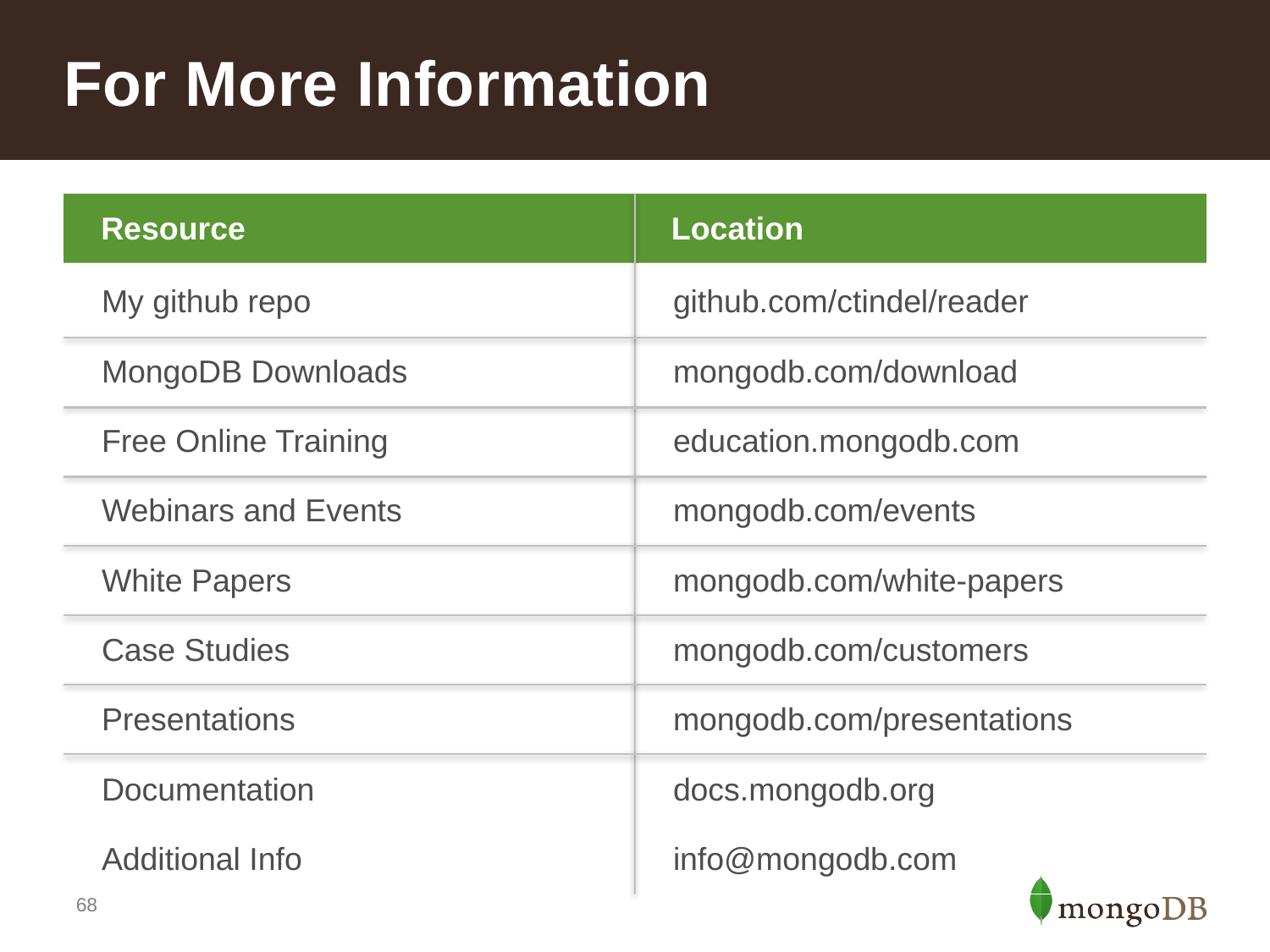

# For More Information

| Resource | Location |
| --- | --- |
| My github repo | github.com/ctindel/reader |
| MongoDB Downloads | mongodb.com/download |
| Free Online Training | education.mongodb.com |
| Webinars and Events | mongodb.com/events |
| White Papers | mongodb.com/white-papers |
| Case Studies | mongodb.com/customers |
| Presentations | mongodb.com/presentations |
| Documentation | docs.mongodb.org |
| Additional Info | info@mongodb.com |
Resource
Location